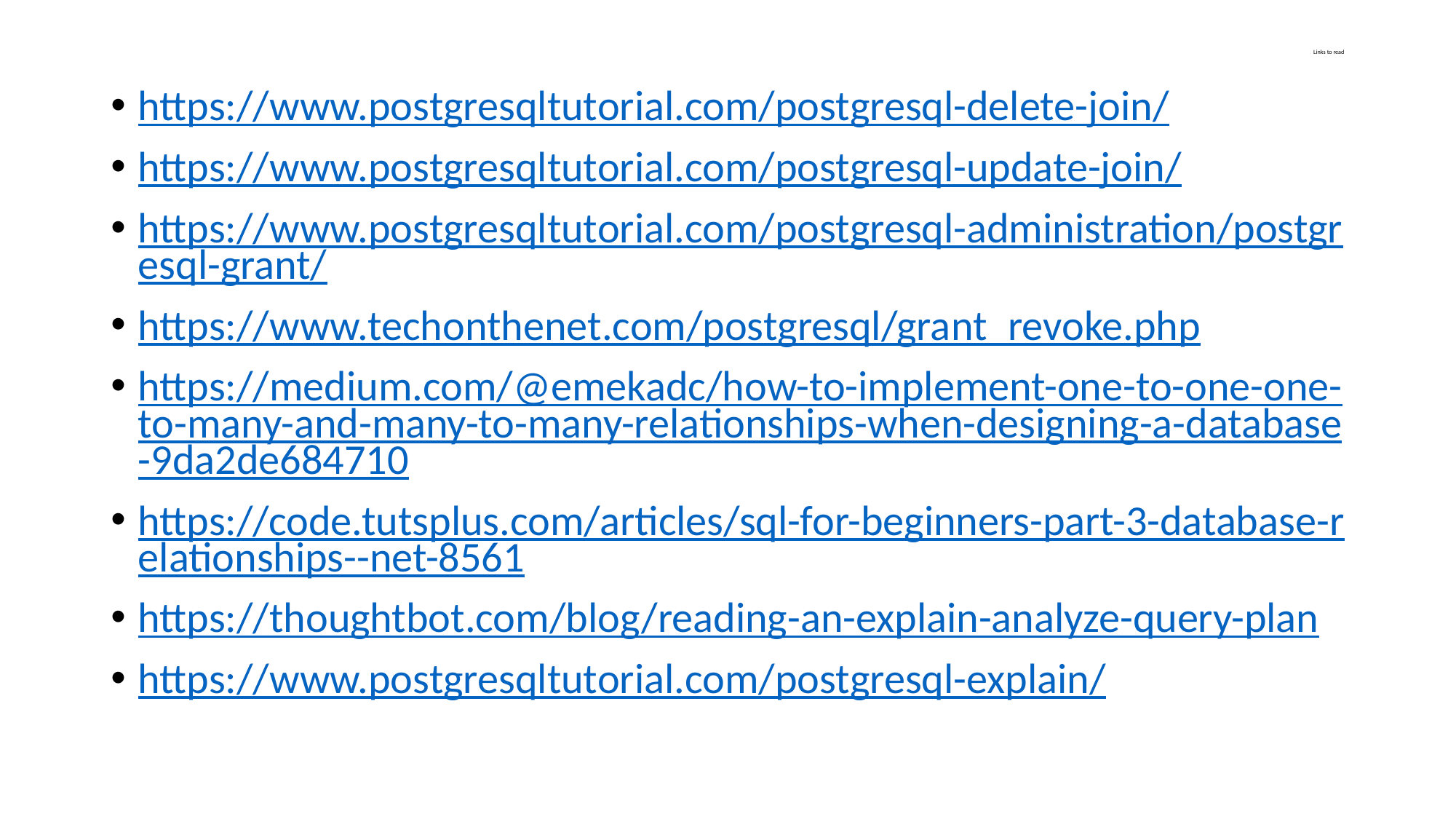

# Links to read
https://www.postgresqltutorial.com/postgresql-delete-join/
https://www.postgresqltutorial.com/postgresql-update-join/
https://www.postgresqltutorial.com/postgresql-administration/postgresql-grant/
https://www.techonthenet.com/postgresql/grant_revoke.php
https://medium.com/@emekadc/how-to-implement-one-to-one-one-to-many-and-many-to-many-relationships-when-designing-a-database-9da2de684710
https://code.tutsplus.com/articles/sql-for-beginners-part-3-database-relationships--net-8561
https://thoughtbot.com/blog/reading-an-explain-analyze-query-plan
https://www.postgresqltutorial.com/postgresql-explain/